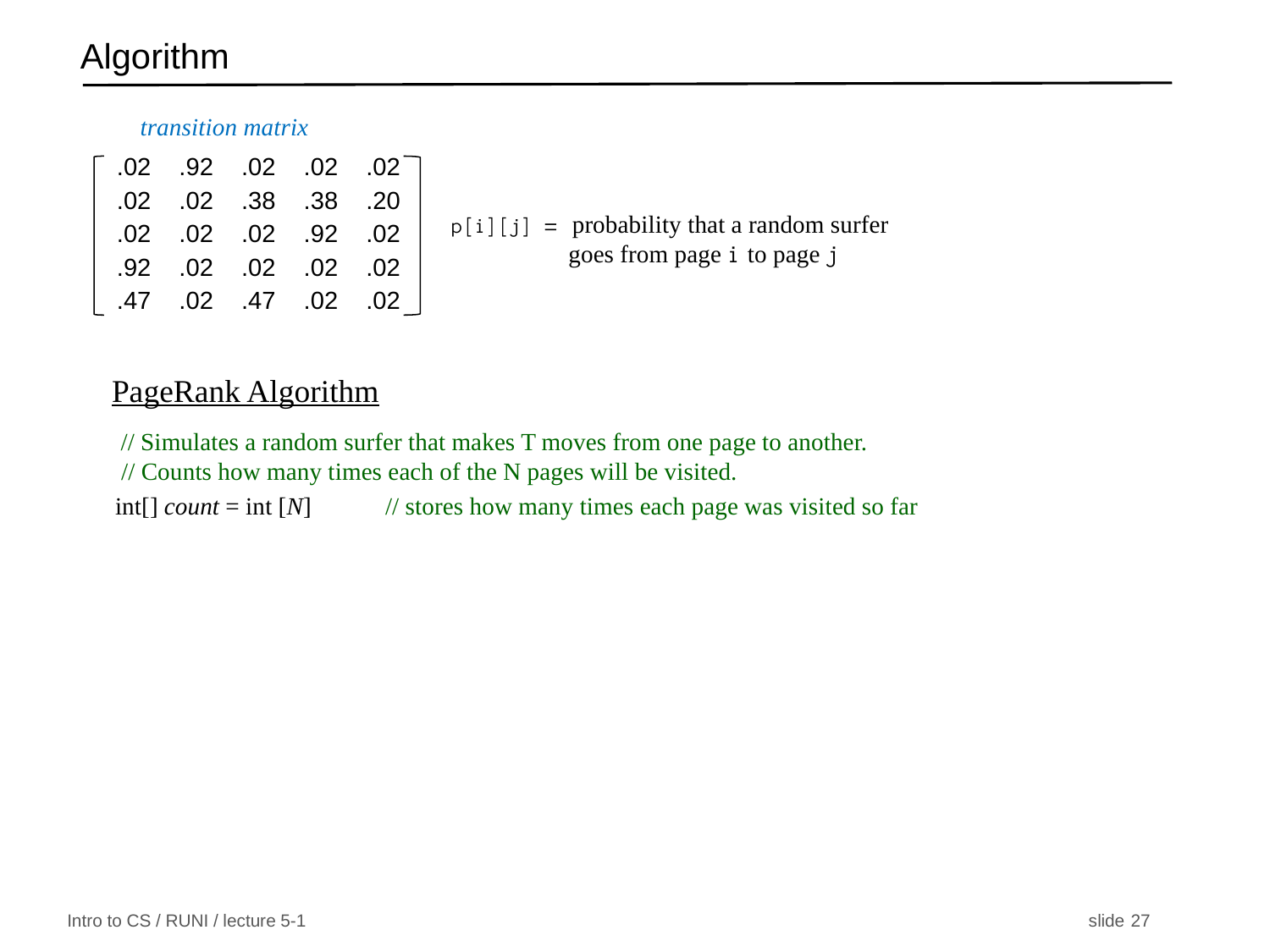

# Algorithm
transition matrix
.02    .92    .02    .02    .02
.02    .02    .38    .38    .20
.02    .02    .02    .92    .02
.92    .02    .02    .02    .02
.47    .02    .47    .02    .02

p[i][j] = probability that a random surfer
                      goes from page i to page j
PageRank Algorithm
 // Simulates a random surfer that makes T moves from one page to another.
  // Counts how many times each of the N pages will be visited.
 int[] count = int [N]            // stores how many times each page was visited so far